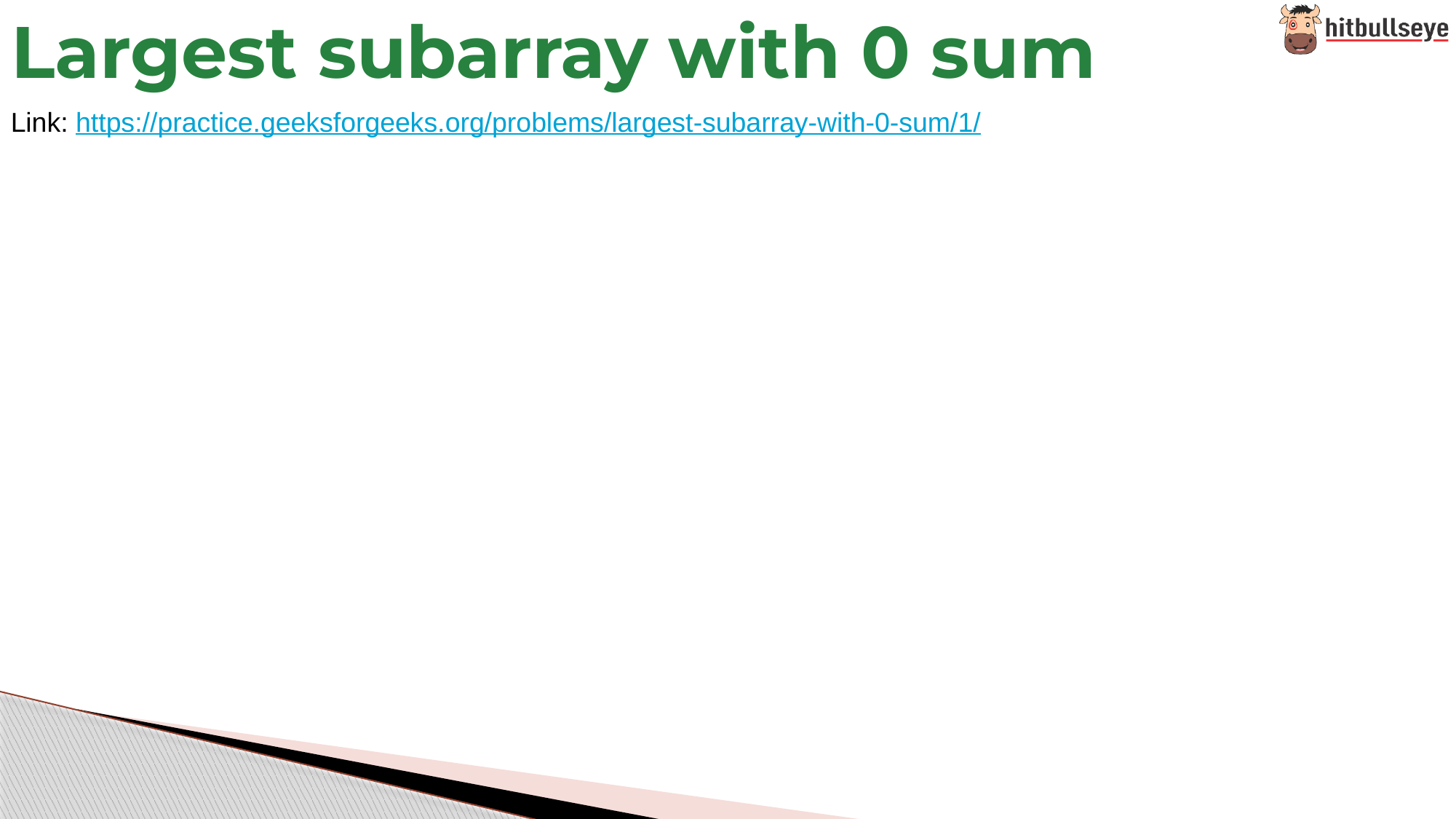

# Largest subarray with 0 sum
Link: https://practice.geeksforgeeks.org/problems/largest-subarray-with-0-sum/1/